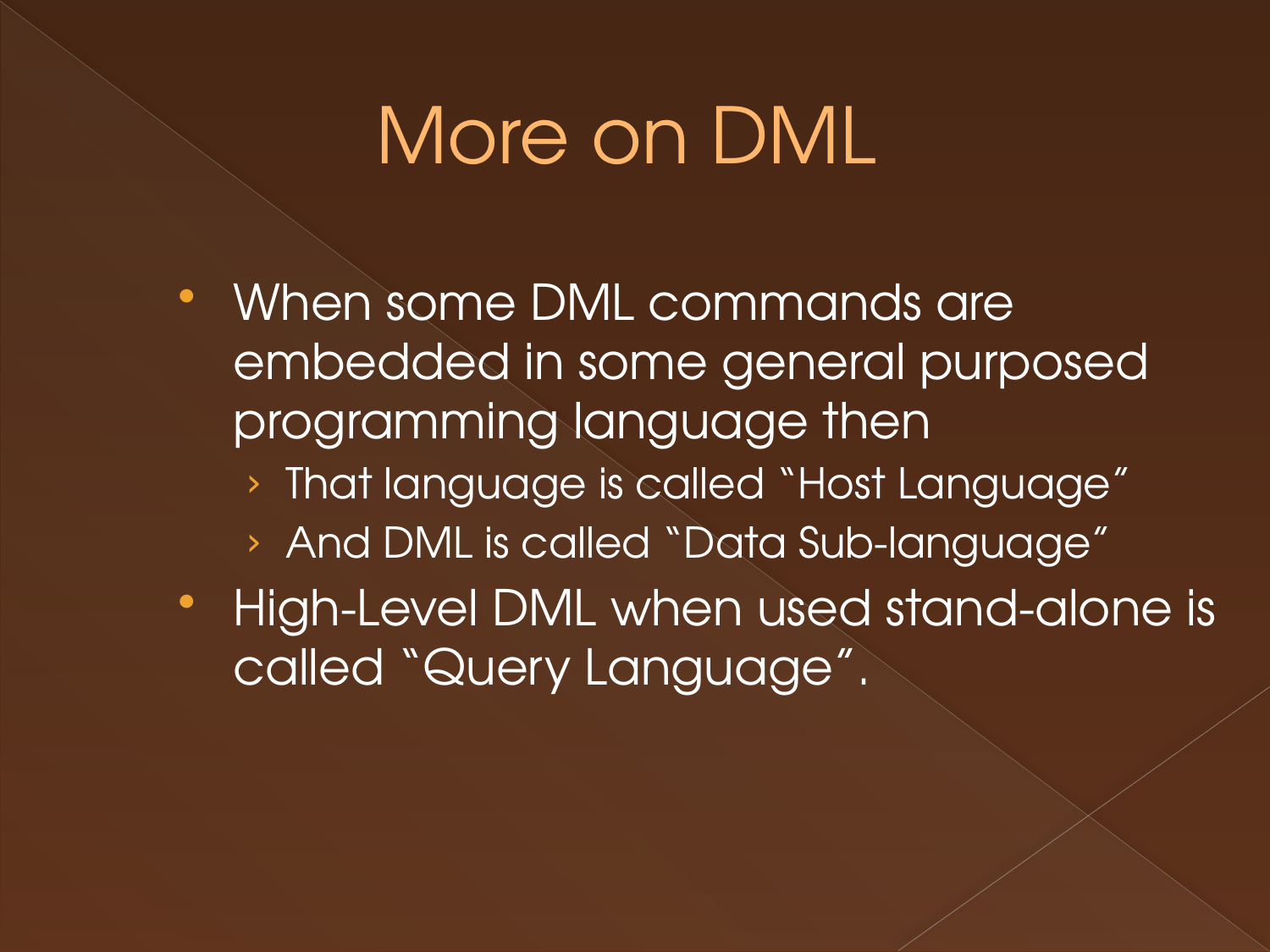

More on DML
When some DML commands are embedded in some general purposed programming language then
That language is called “Host Language”
And DML is called “Data Sub-language”
High-Level DML when used stand-alone is called “Query Language”.